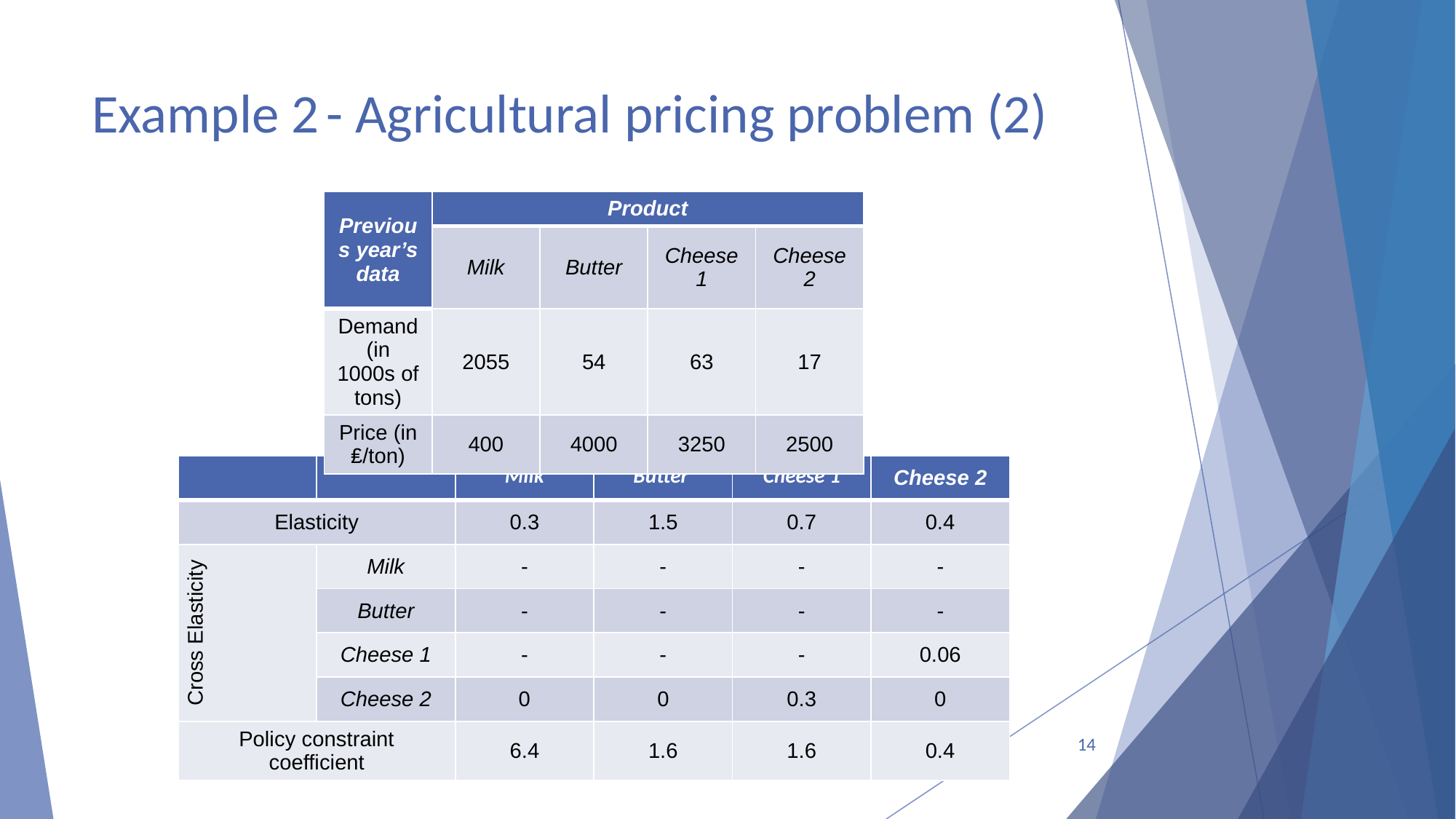

# Example 2 - Agricultural pricing problem (2)
| Previous year’s data | Product |  |  |  |
| --- | --- | --- | --- | --- |
|  | Milk | Butter | Cheese 1 | Cheese 2 |
| Demand (in 1000s of tons) | 2055 | 54 | 63 | 17 |
| Price (in ₤/ton) | 400 | 4000 | 3250 | 2500 |
|  |  | Milk | Butter | Cheese 1 | Cheese 2 |
| --- | --- | --- | --- | --- | --- |
| Elasticity |  | 0.3 | 1.5 | 0.7 | 0.4 |
| Cross Elasticity | Milk | - | - | - | - |
|  | Butter | - | - | - | - |
|  | Cheese 1 | - | - | - | 0.06 |
|  | Cheese 2 | 0 | 0 | 0.3 | 0 |
| Policy constraint coefficient |  | 6.4 | 1.6 | 1.6 | 0.4 |
14